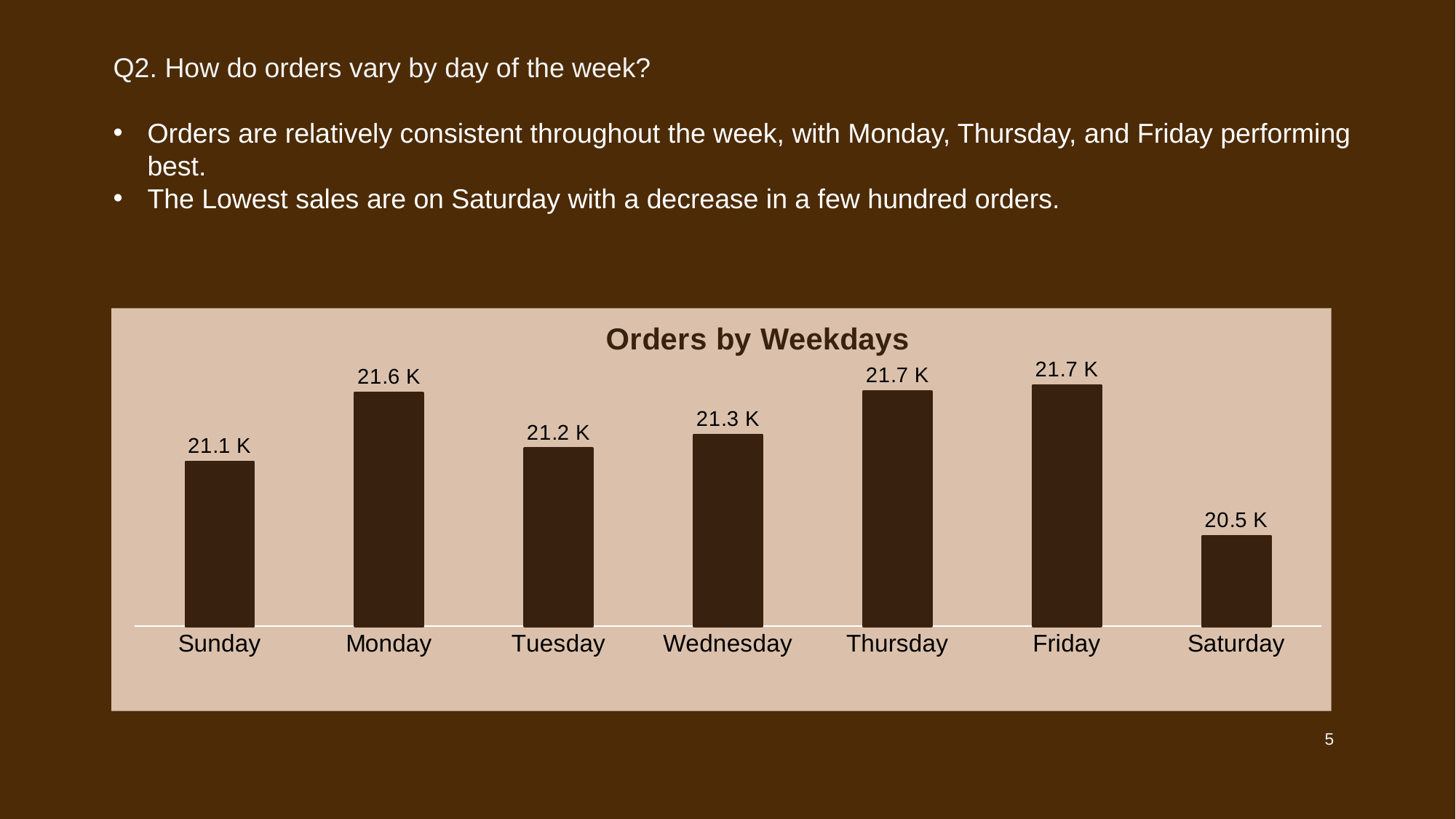

Q2. How do orders vary by day of the week?

Orders are relatively consistent throughout the week, with Monday, Thursday, and Friday performing best.
The Lowest sales are on Saturday with a decrease in a few hundred orders.

### Chart: Orders by Weekdays

| Category | Total |
|---|---|
| Sunday | 21096.0 |
| Monday | 21643.0 |
| Tuesday | 21202.0 |
| Wednesday | 21310.0 |
| Thursday | 21654.0 |
| Friday | 21701.0 |
| Saturday | 20510.0 |
5